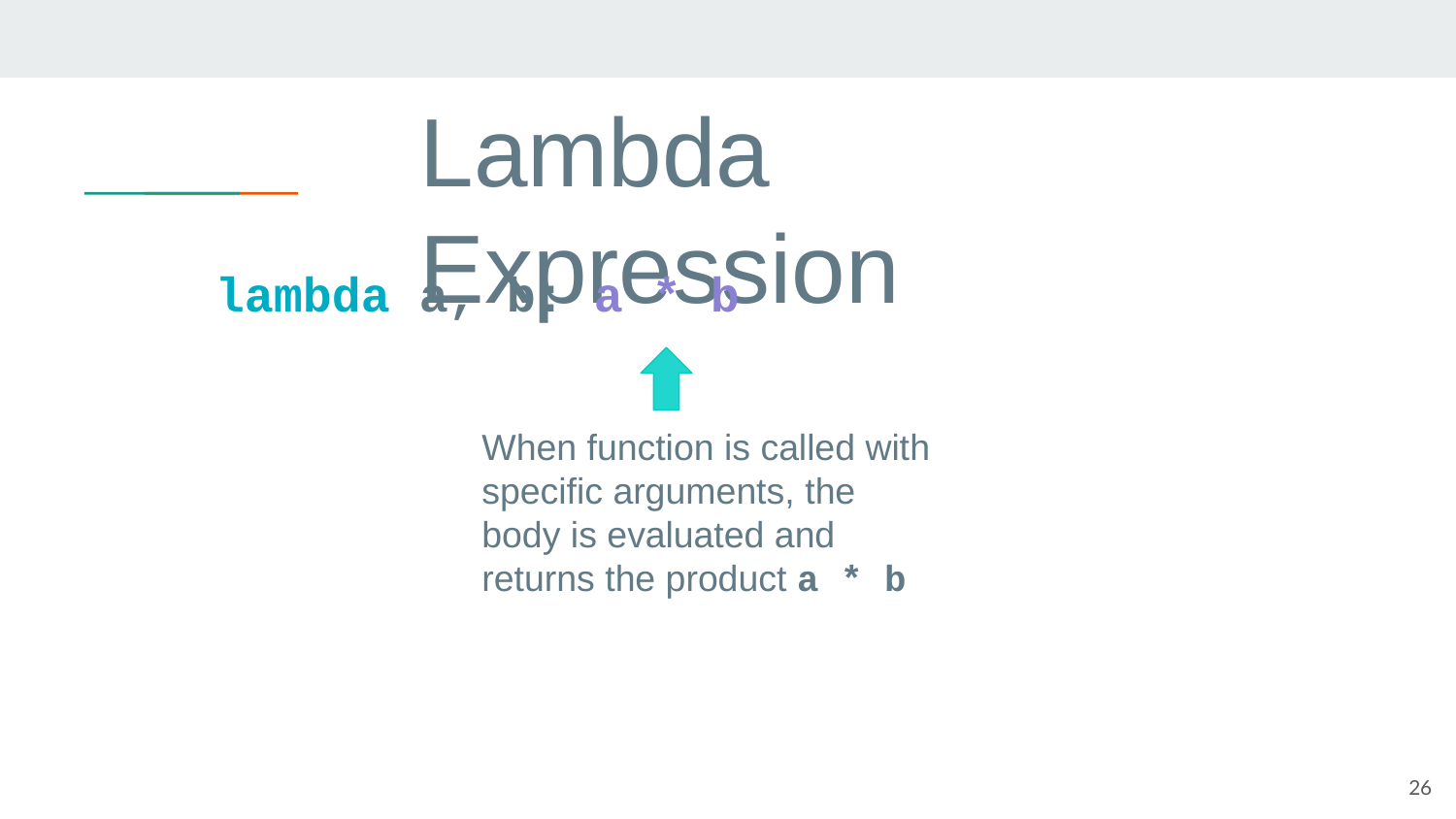

# Lambda Expression
lambda a, b: a * b

When function is called with specific arguments, the body is evaluated and returns the product a * b
26